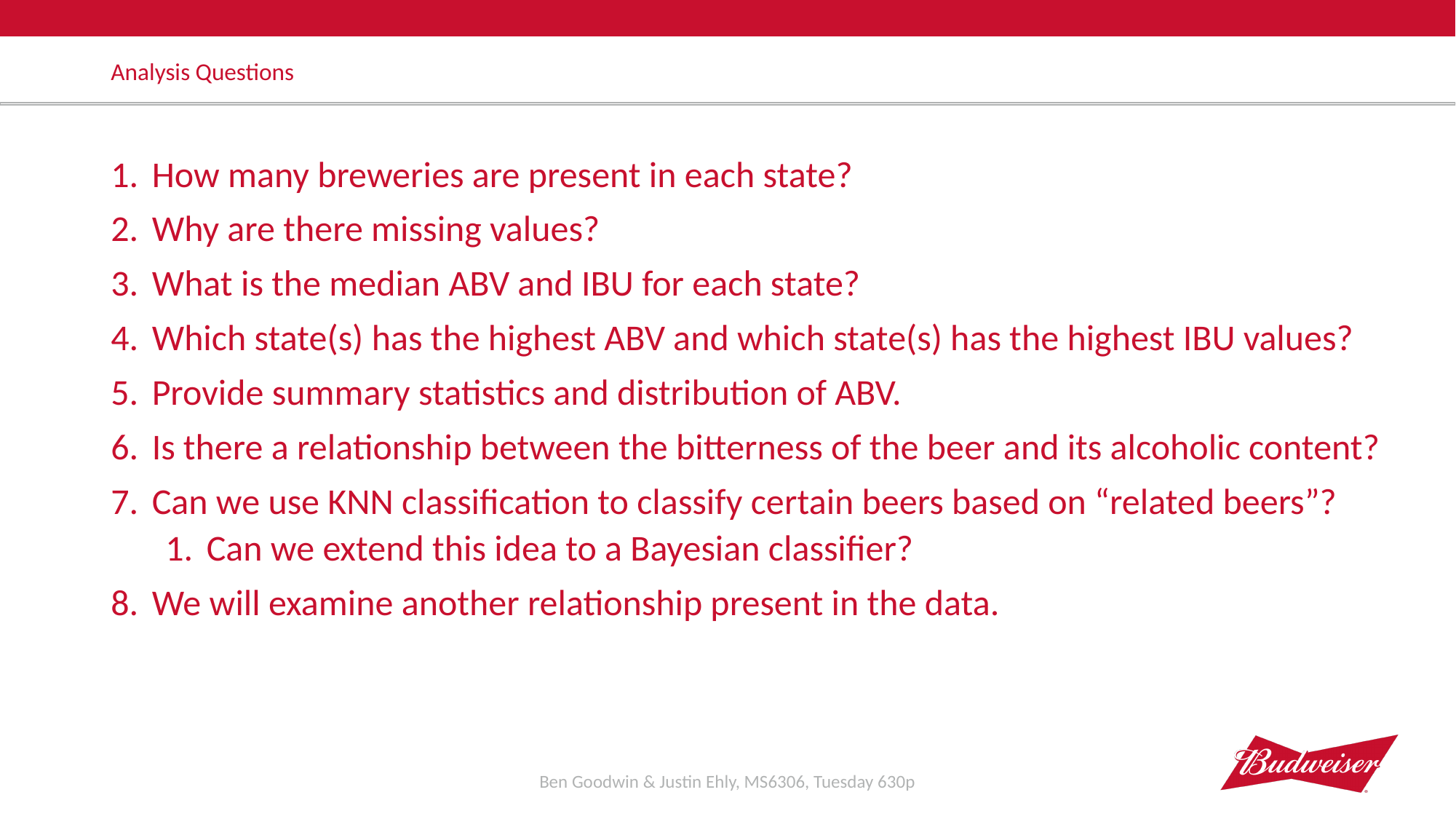

# Analysis Questions
How many breweries are present in each state?
Why are there missing values?
What is the median ABV and IBU for each state?
Which state(s) has the highest ABV and which state(s) has the highest IBU values?
Provide summary statistics and distribution of ABV.
Is there a relationship between the bitterness of the beer and its alcoholic content?
Can we use KNN classification to classify certain beers based on “related beers”?
Can we extend this idea to a Bayesian classifier?
We will examine another relationship present in the data.

Ben Goodwin & Justin Ehly, MS6306, Tuesday 630p